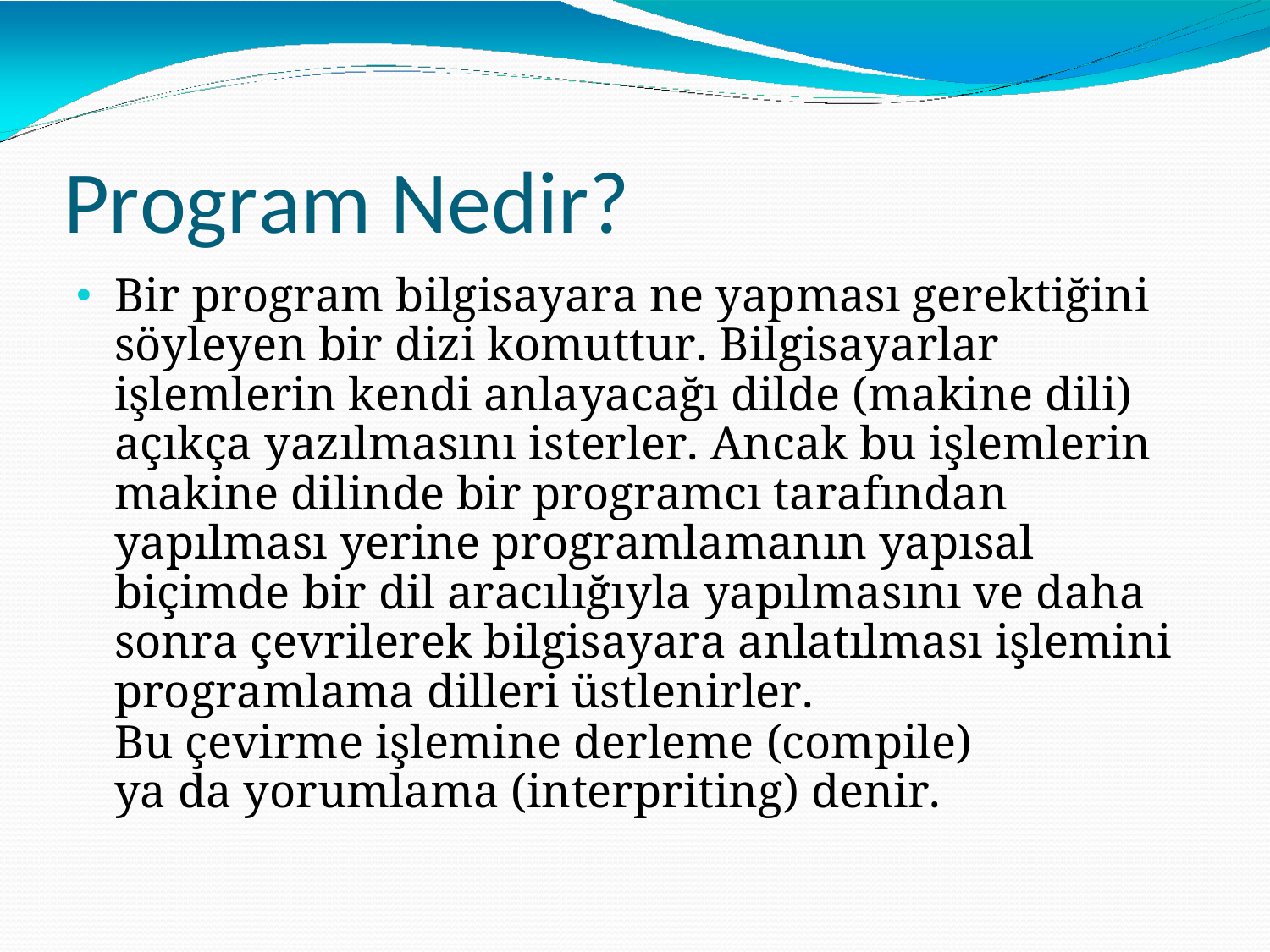

# Program Nedir?
Bir program bilgisayara ne yapması gerektiğini söyleyen bir dizi komuttur. Bilgisayarlar işlemlerin kendi anlayacağı dilde (makine dili) açıkça yazılmasını isterler. Ancak bu işlemlerin makine dilinde bir programcı tarafından yapılması yerine programlamanın yapısal biçimde bir dil aracılığıyla yapılmasını ve daha sonra çevrilerek bilgisayara anlatılması işlemini programlama dilleri üstlenirler.
Bu çevirme işlemine derleme (compile) ya da yorumlama (interpriting) denir.